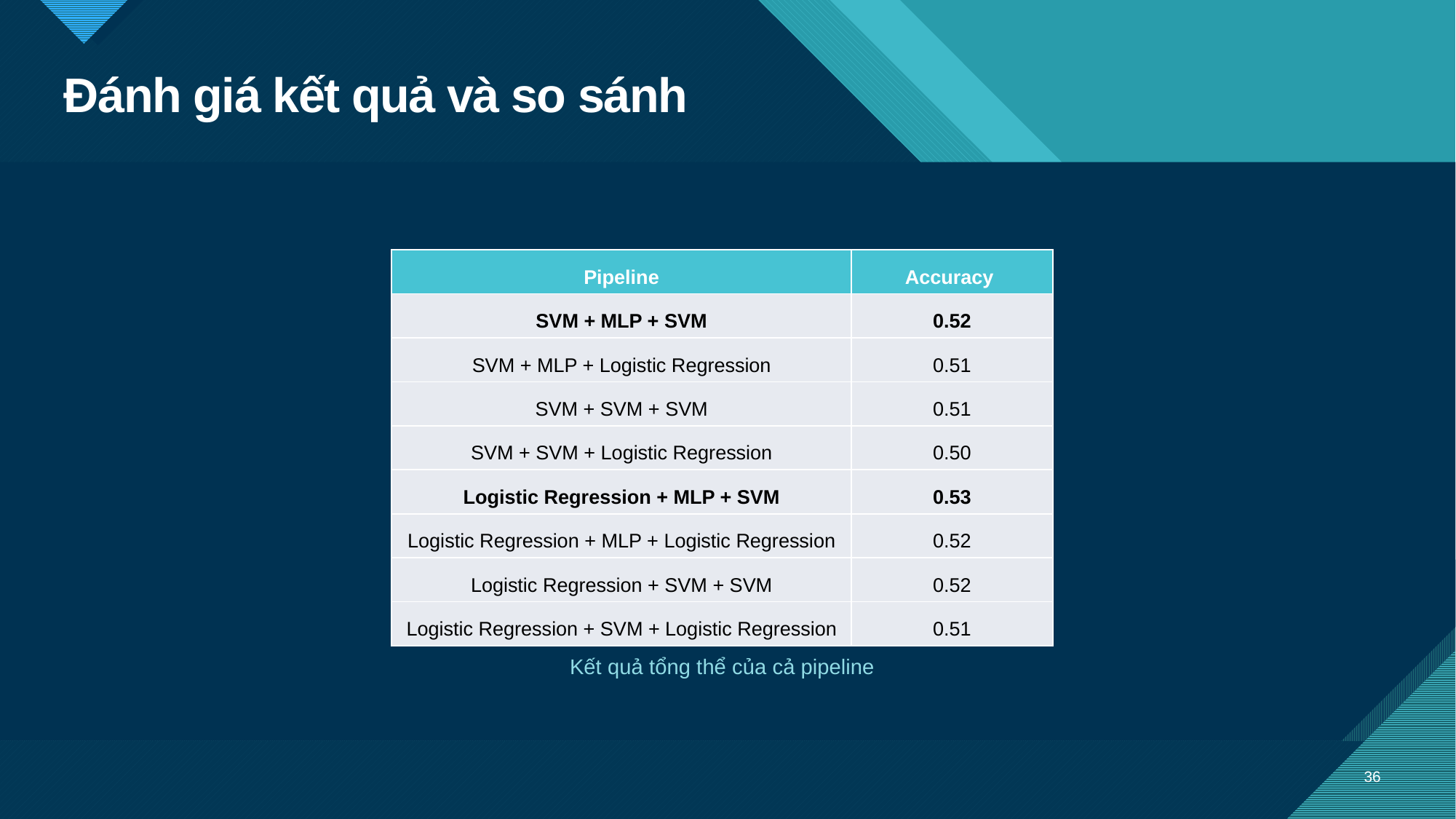

# Đánh giá kết quả và so sánh
| Pipeline | Accuracy |
| --- | --- |
| SVM + MLP + SVM | 0.52 |
| SVM + MLP + Logistic Regression | 0.51 |
| SVM + SVM + SVM | 0.51 |
| SVM + SVM + Logistic Regression | 0.50 |
| Logistic Regression + MLP + SVM | 0.53 |
| Logistic Regression + MLP + Logistic Regression | 0.52 |
| Logistic Regression + SVM + SVM | 0.52 |
| Logistic Regression + SVM + Logistic Regression | 0.51 |
Kết quả tổng thể của cả pipeline
36